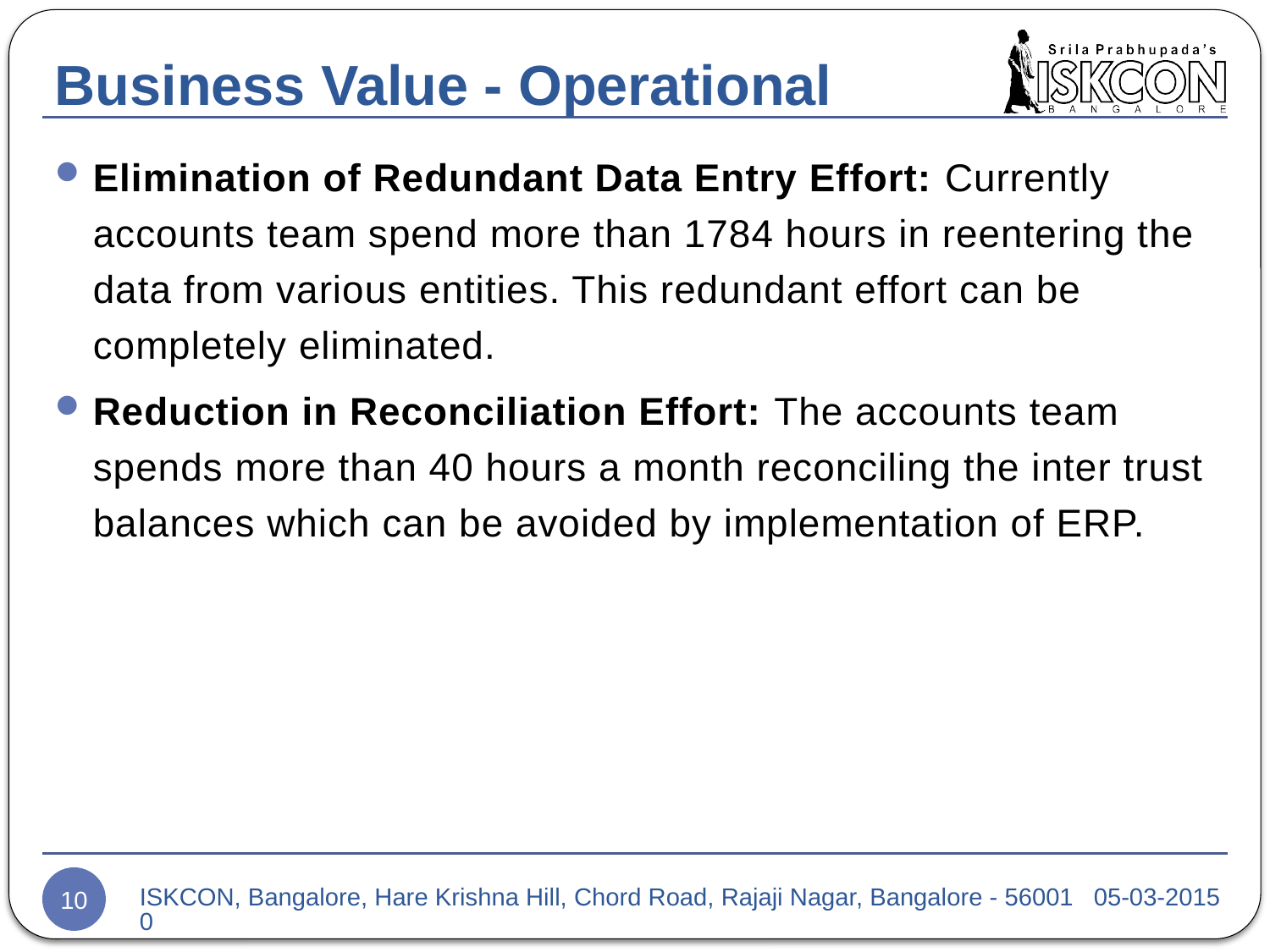

# Business Value - Operational
Elimination of Redundant Data Entry Effort: Currently accounts team spend more than 1784 hours in reentering the data from various entities. This redundant effort can be completely eliminated.
Reduction in Reconciliation Effort: The accounts team spends more than 40 hours a month reconciling the inter trust balances which can be avoided by implementation of ERP.
05-03-2015
ISKCON, Bangalore, Hare Krishna Hill, Chord Road, Rajaji Nagar, Bangalore - 560010
10